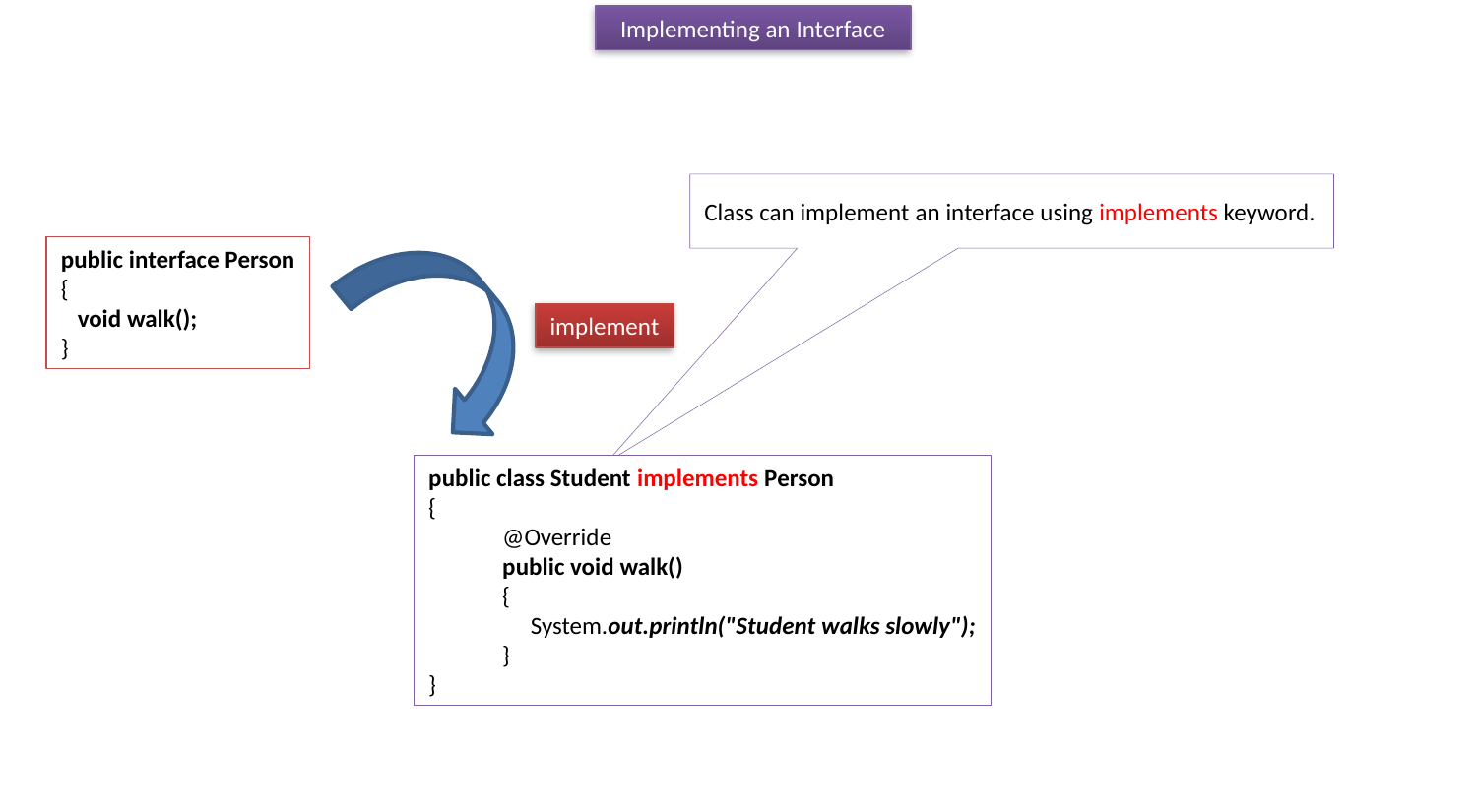

Implementing an Interface

Class can implement an interface using implements keyword.

public interface Person
{
   void walk();
}
implement
public class Student implements Person
{
@Override
public void walk()
{
     System.out.println("Student walks slowly");
}
}